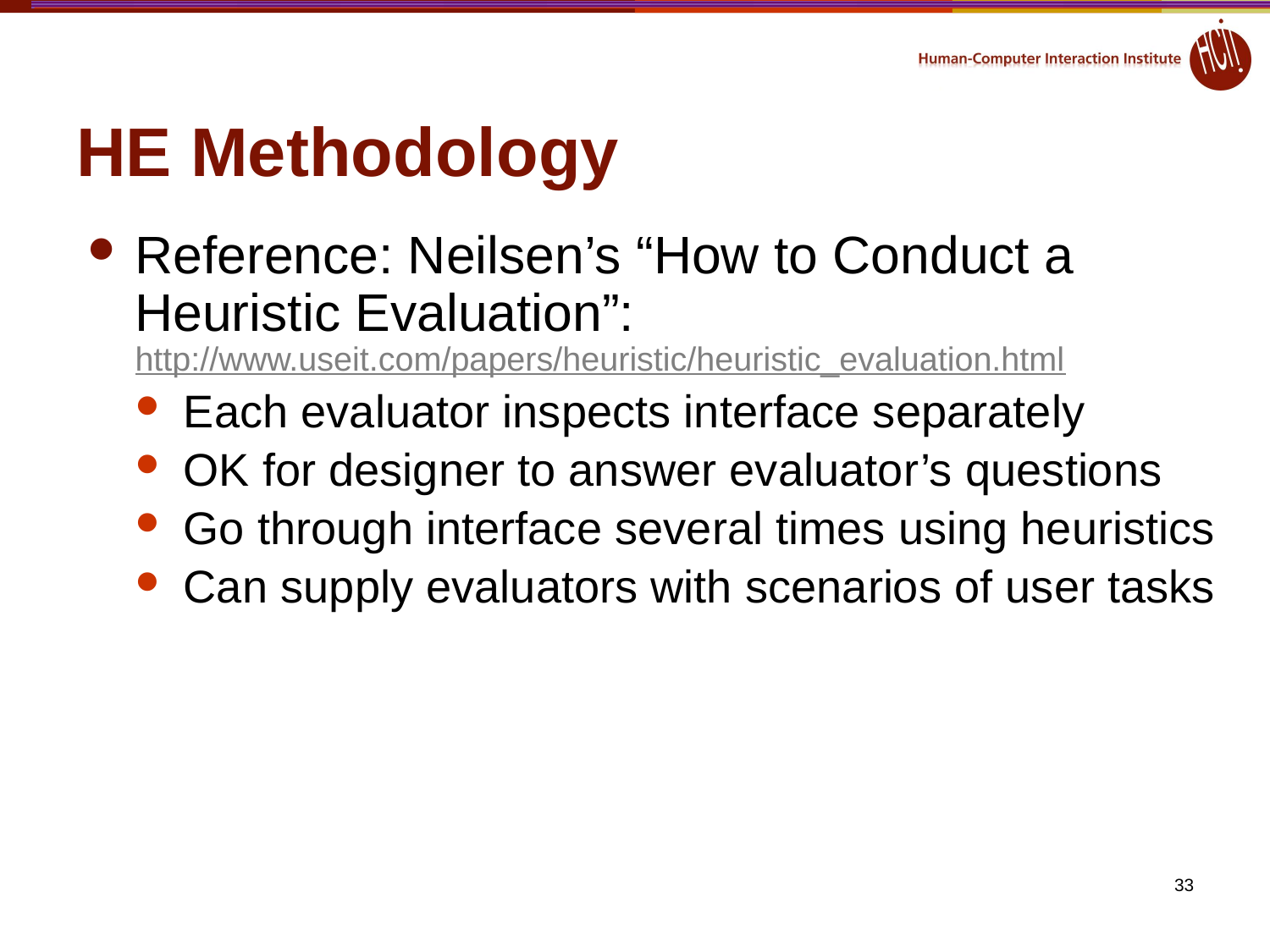

# HE Methodology
Reference: Neilsen’s “How to Conduct a Heuristic Evaluation”:
http://www.useit.com/papers/heuristic/heuristic_evaluation.html
Each evaluator inspects interface separately
OK for designer to answer evaluator’s questions
Go through interface several times using heuristics
Can supply evaluators with scenarios of user tasks
33